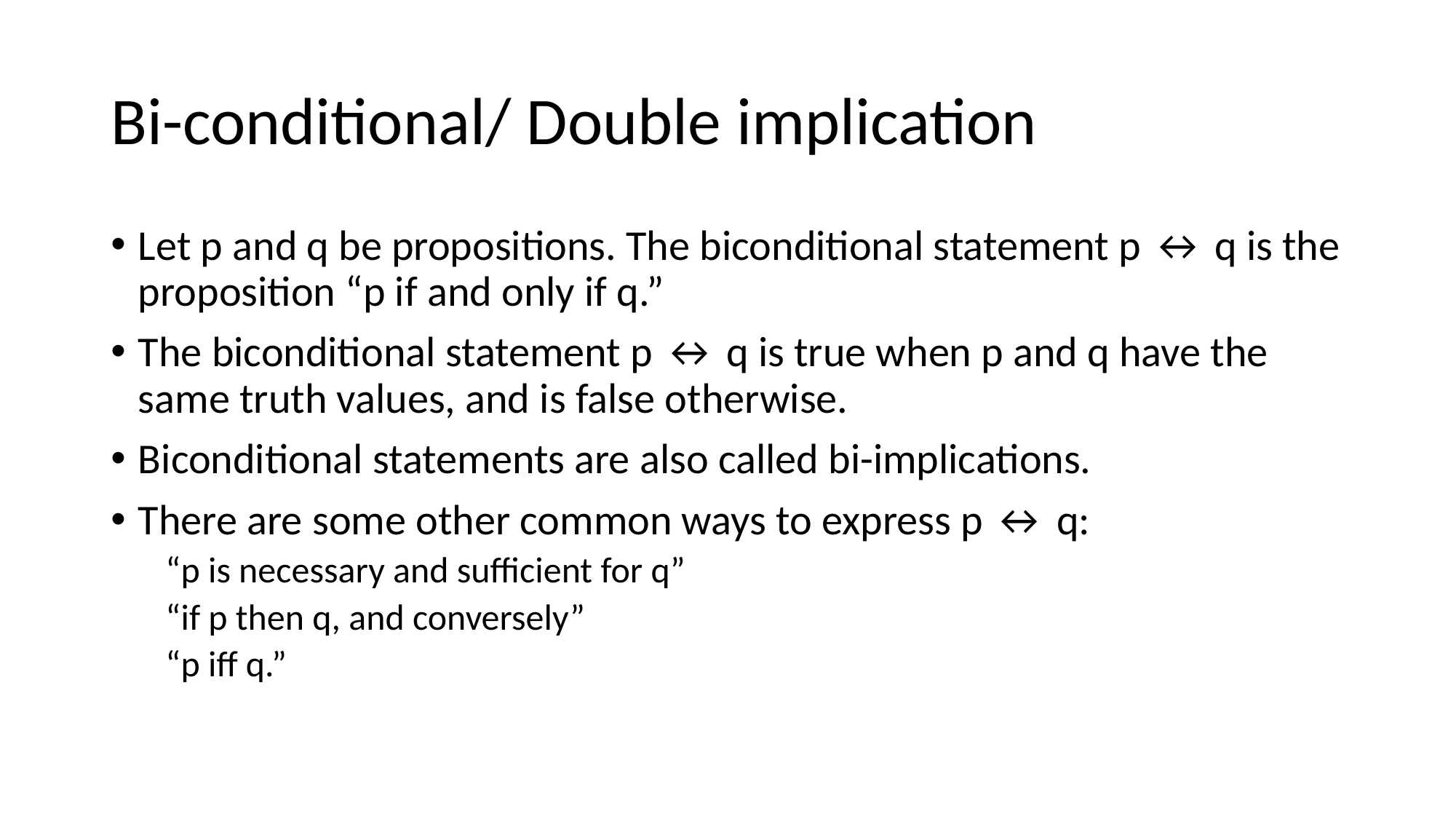

# Bi-conditional/ Double implication
Let p and q be propositions. The biconditional statement p ↔ q is the proposition “p if and only if q.”
The biconditional statement p ↔ q is true when p and q have the same truth values, and is false otherwise.
Biconditional statements are also called bi-implications.
There are some other common ways to express p ↔ q:
“p is necessary and sufficient for q”
“if p then q, and conversely”
“p iff q.”